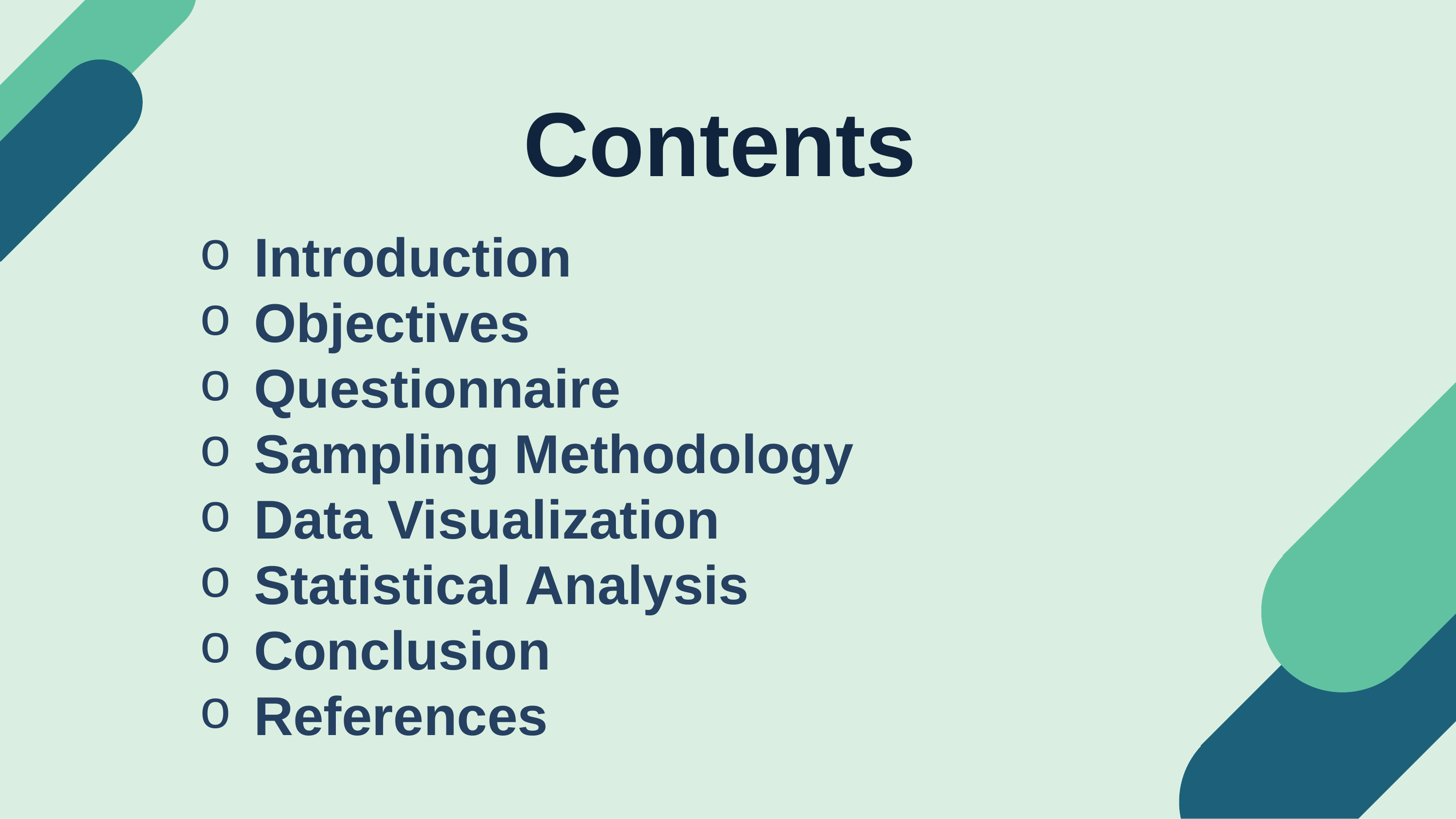

# Contents
Introduction
Objectives
Questionnaire
Sampling Methodology
Data Visualization
Statistical Analysis
Conclusion
References